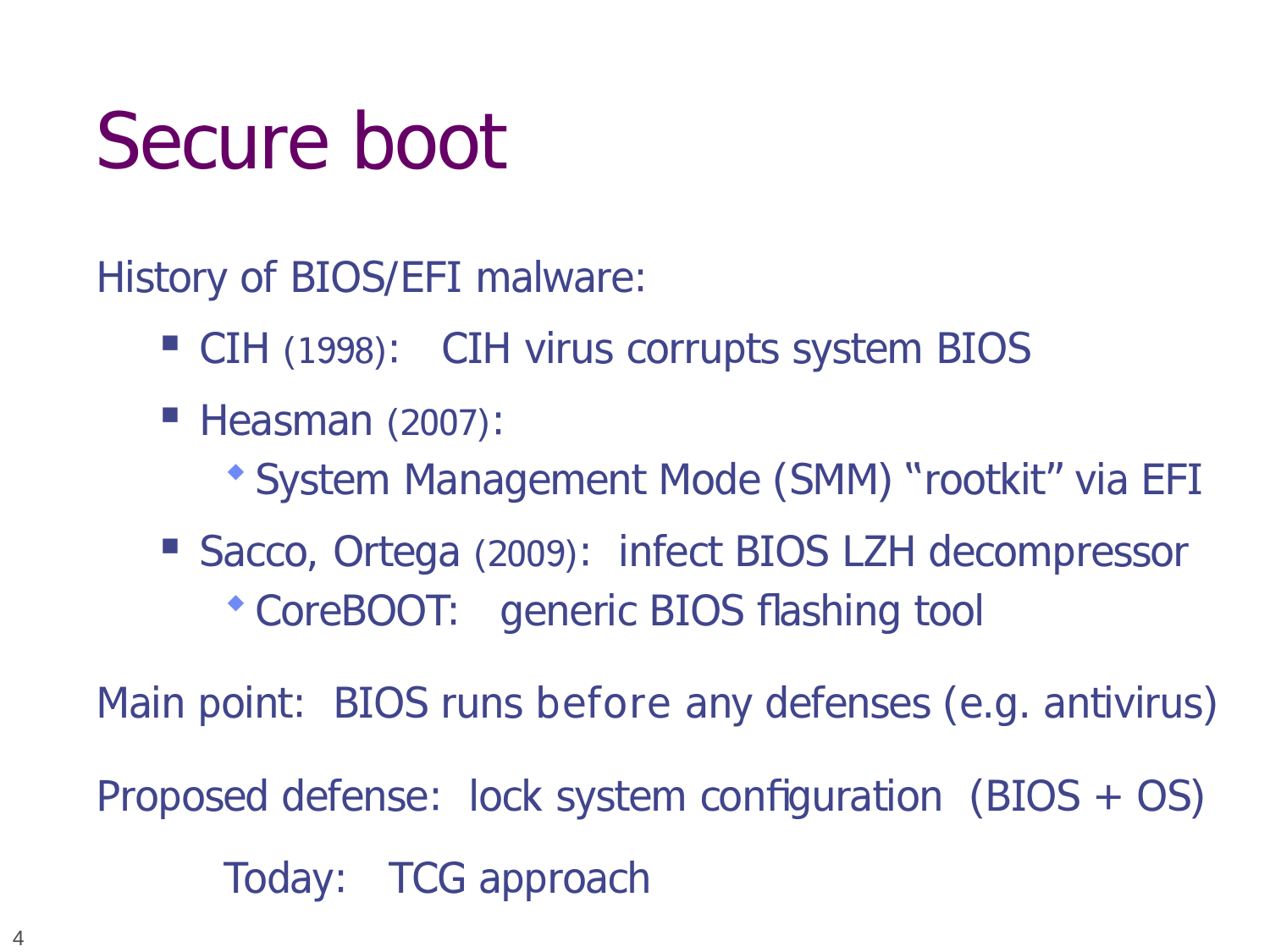

# Secure boot
History of BIOS/EFI malware:
CIH (1998):   CIH virus corrupts system BIOS
Heasman (2007):
System Management Mode (SMM) “rootkit” via EFI
Sacco, Ortega (2009):  infect BIOS LZH decompressor
CoreBOOT:   generic BIOS flashing tool
Main point:  BIOS runs before any defenses (e.g. antivirus)
Proposed defense:  lock system configuration  (BIOS + OS)
	Today:   TCG approach